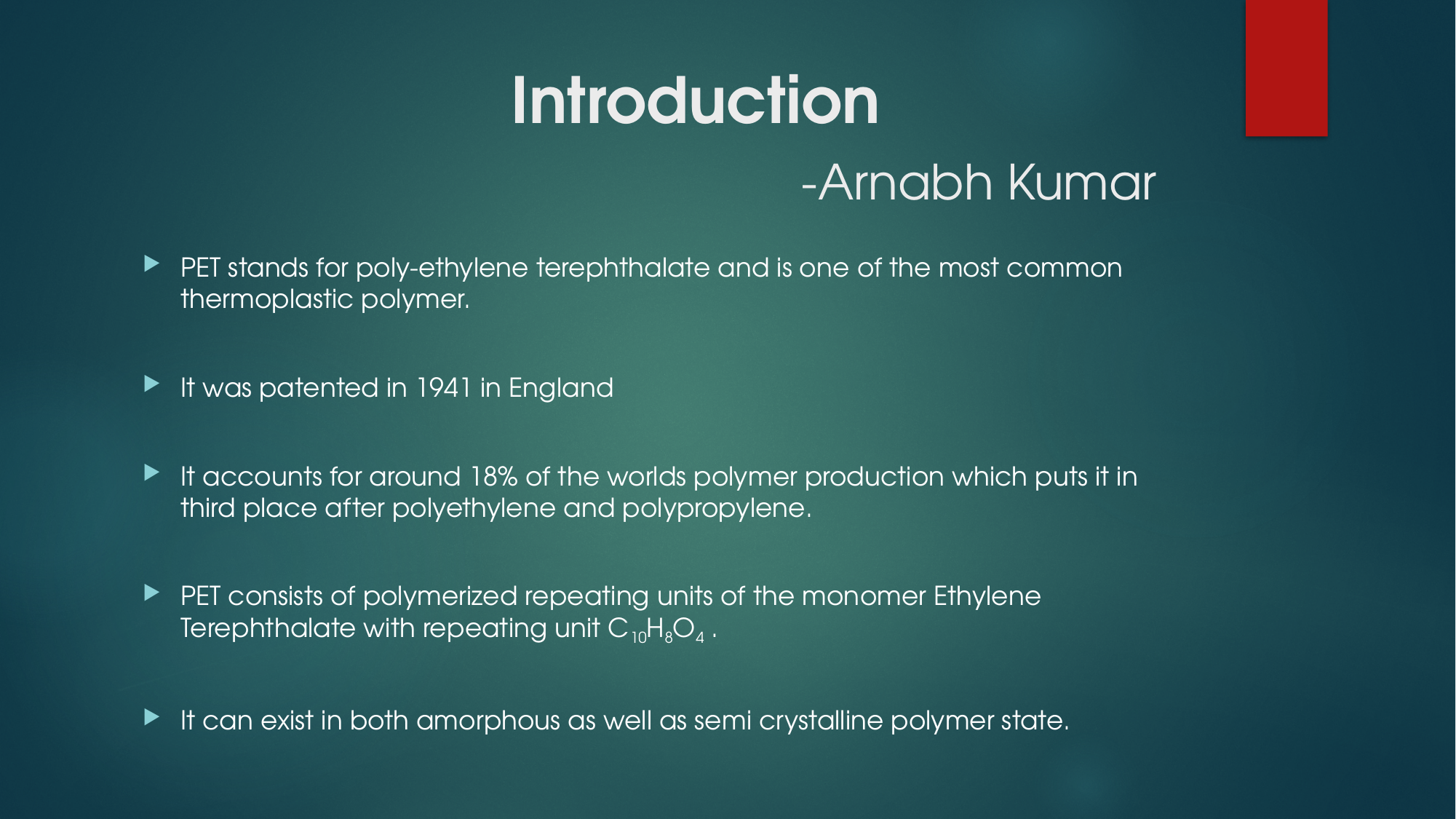

# Introduction -Arnabh Kumar
PET stands for poly-ethylene terephthalate and is one of the most common thermoplastic polymer.

It was patented in 1941 in England

It accounts for around 18% of the worlds polymer production which puts it in third place after polyethylene and polypropylene.

PET consists of polymerized repeating units of the monomer Ethylene Terephthalate with repeating unit C10H8O4 .

It can exist in both amorphous as well as semi crystalline polymer state.